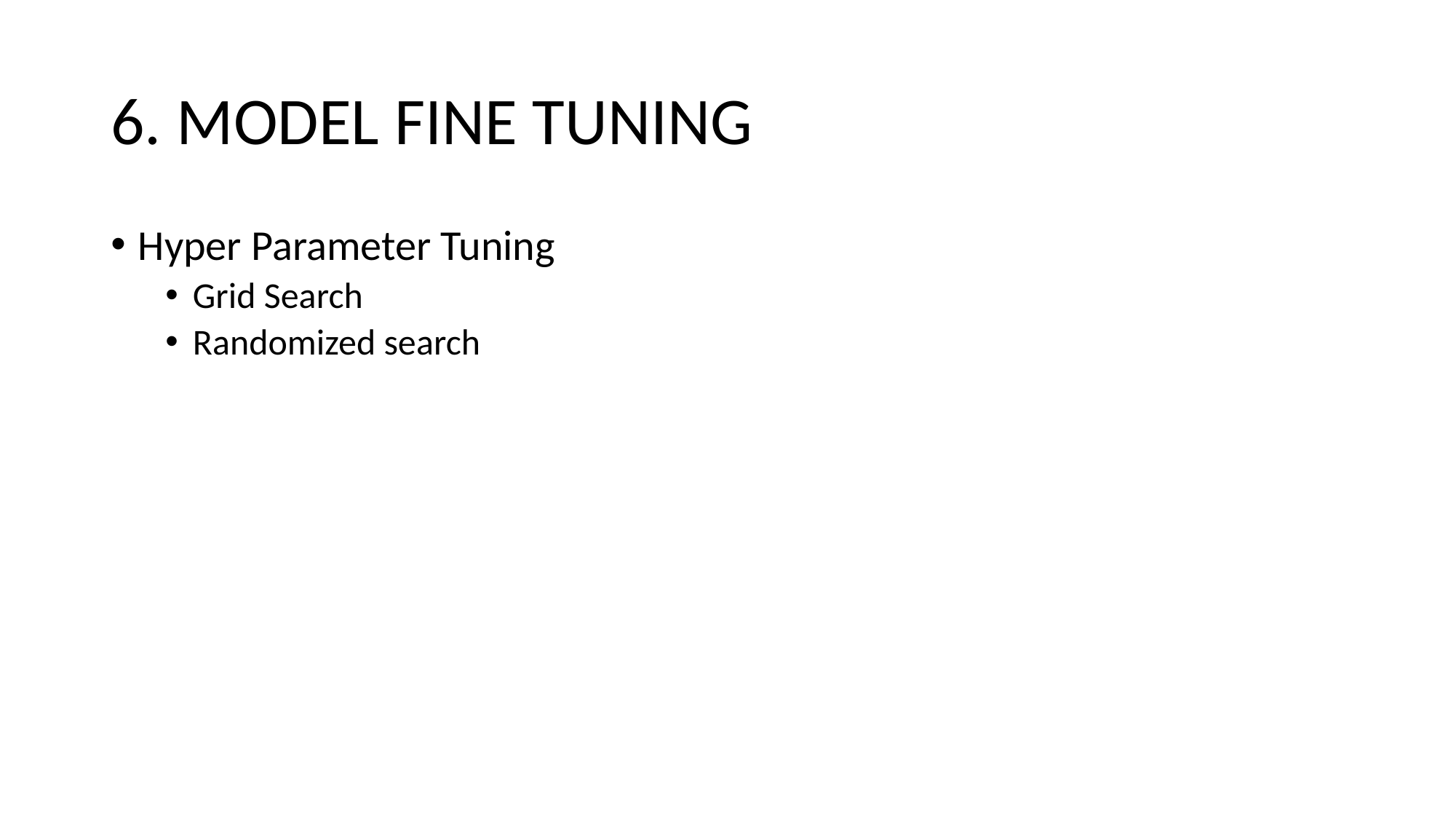

# 6. MODEL FINE TUNING
Hyper Parameter Tuning
Grid Search
Randomized search